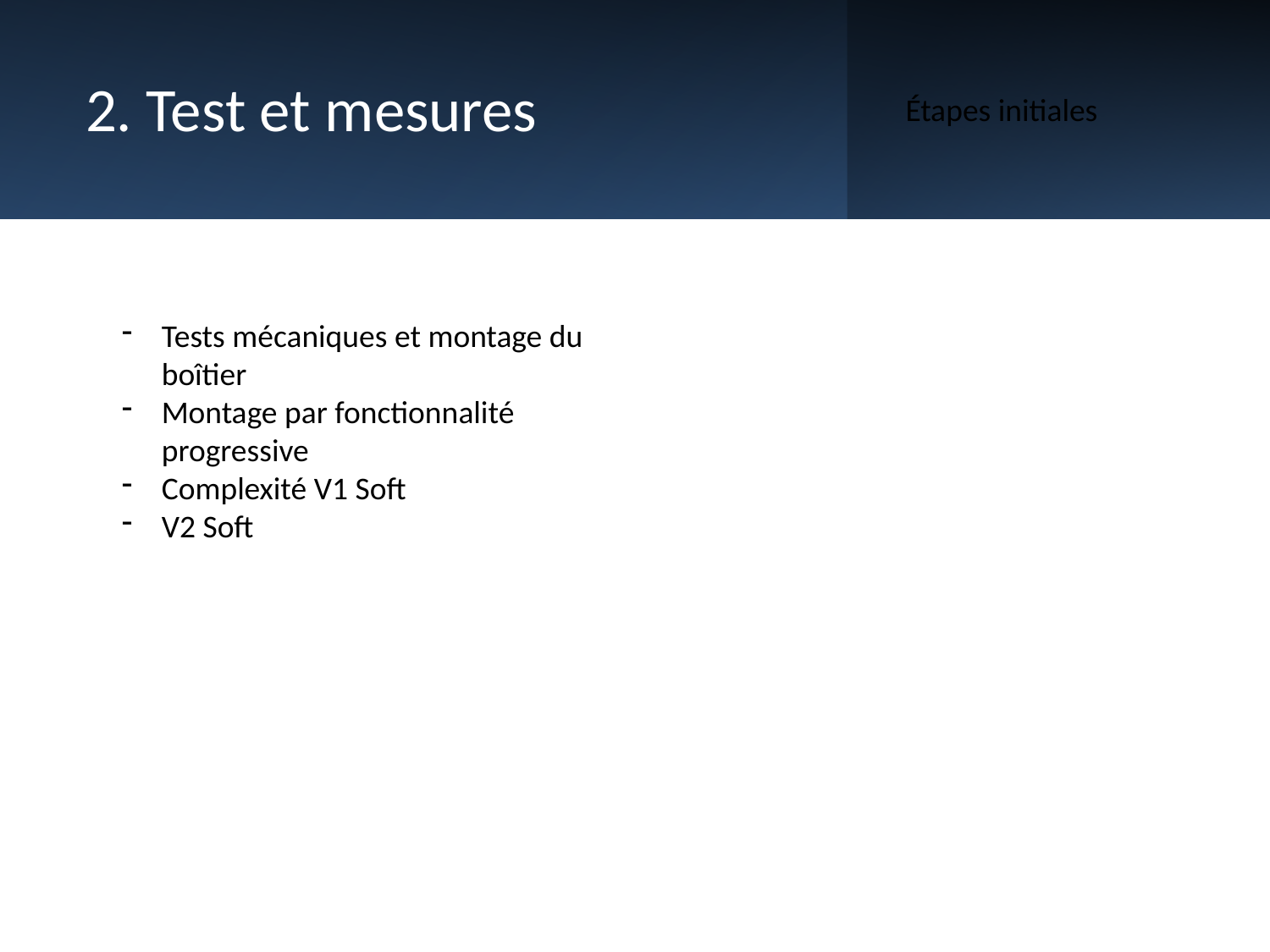

# 2. Test et mesures
Étapes initiales
Tests mécaniques et montage du boîtier
Montage par fonctionnalité progressive
Complexité V1 Soft
V2 Soft